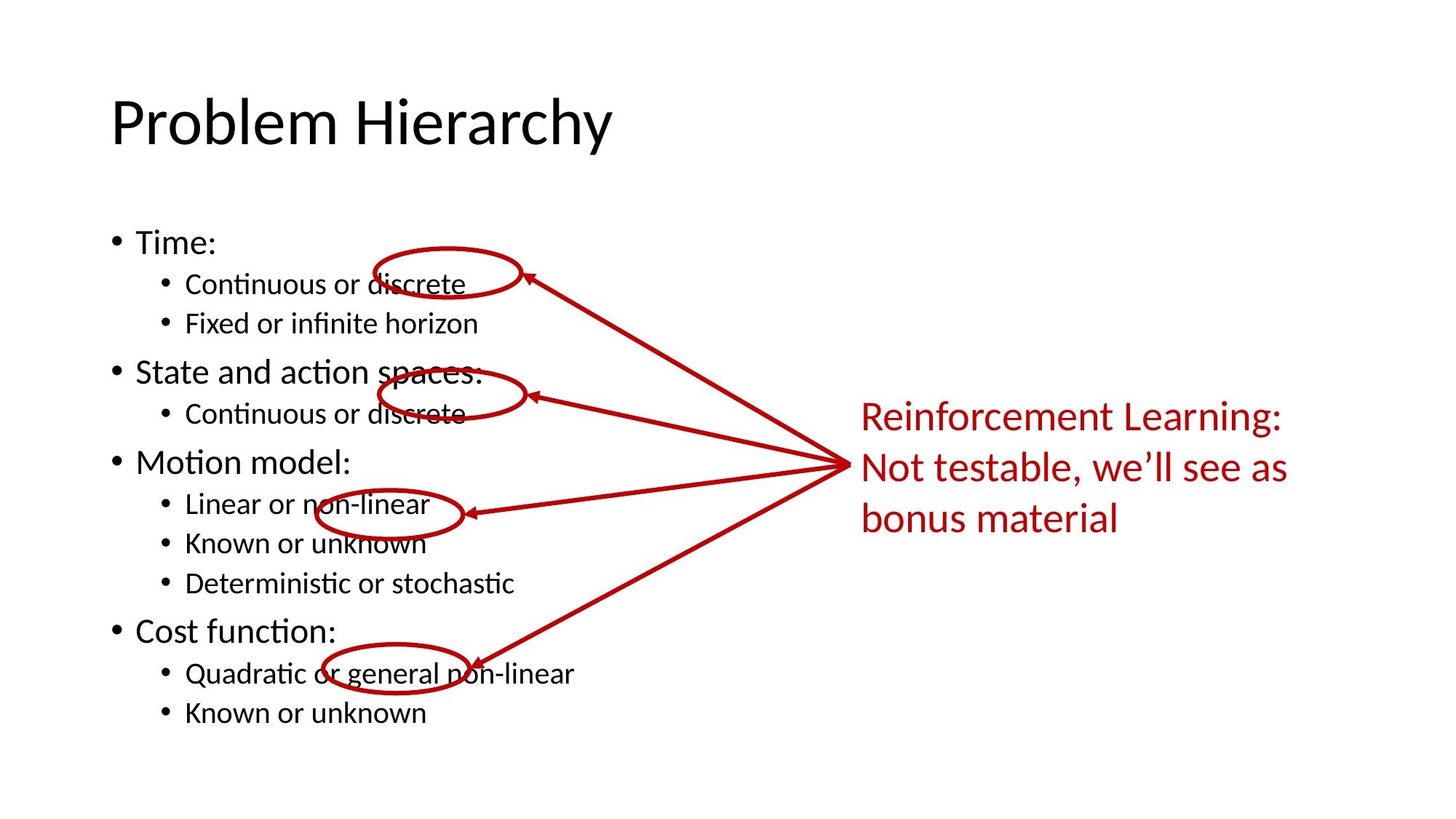

# Problem Hierarchy
Time:
Continuous or discrete
Fixed or infinite horizon
State and action spaces:
Continuous or discrete
Motion model:
Linear or non-linear
Known or unknown
Deterministic or stochastic
Cost function:
Quadratic or general non-linear
Known or unknown

Reinforcement Learning:
Not testable, we’ll see as bonus material